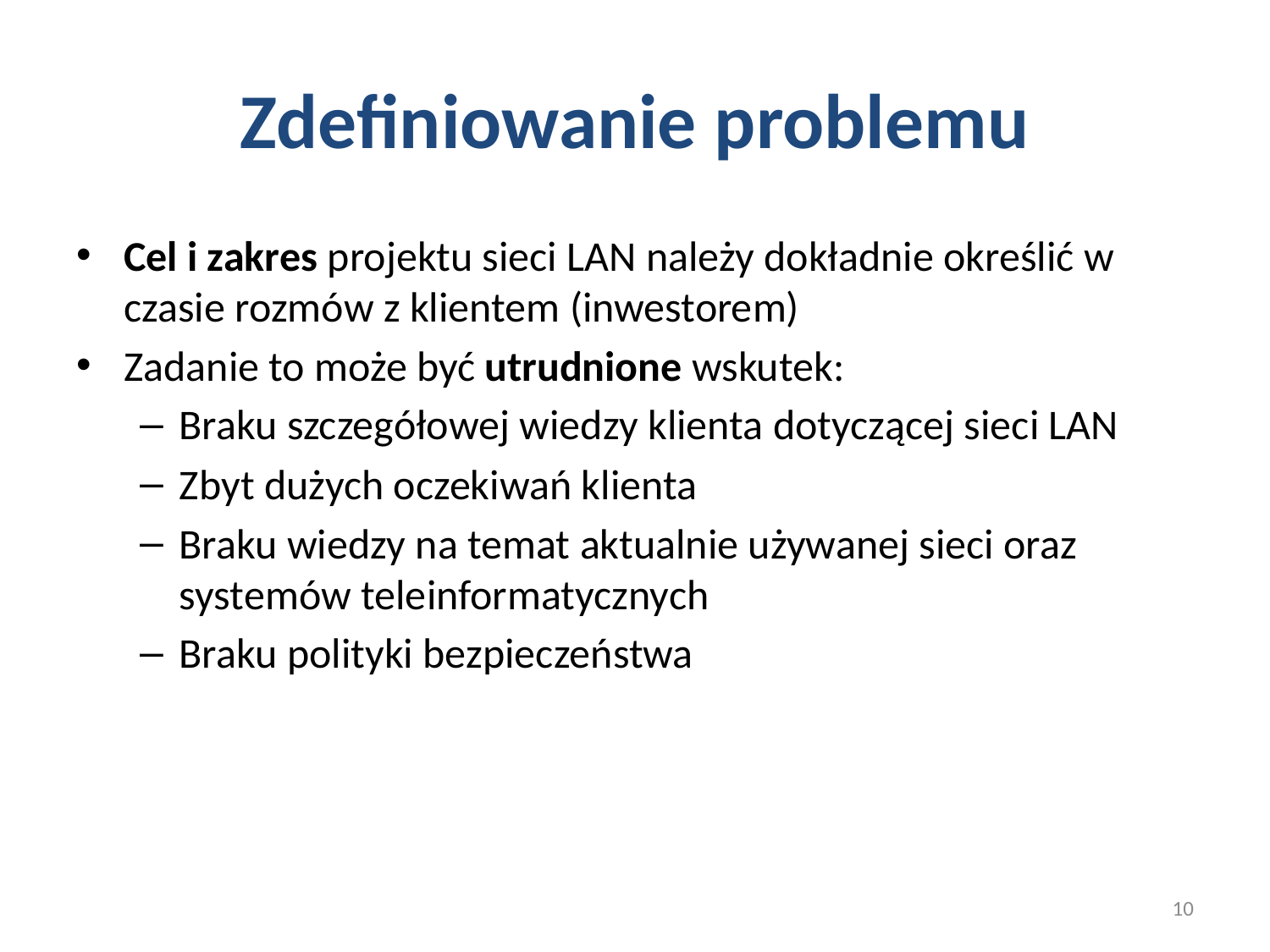

# Zdefiniowanie problemu
Cel i zakres projektu sieci LAN należy dokładnie określić w czasie rozmów z klientem (inwestorem)
Zadanie to może być utrudnione wskutek:
Braku szczegółowej wiedzy klienta dotyczącej sieci LAN
Zbyt dużych oczekiwań klienta
Braku wiedzy na temat aktualnie używanej sieci oraz systemów teleinformatycznych
Braku polityki bezpieczeństwa
10